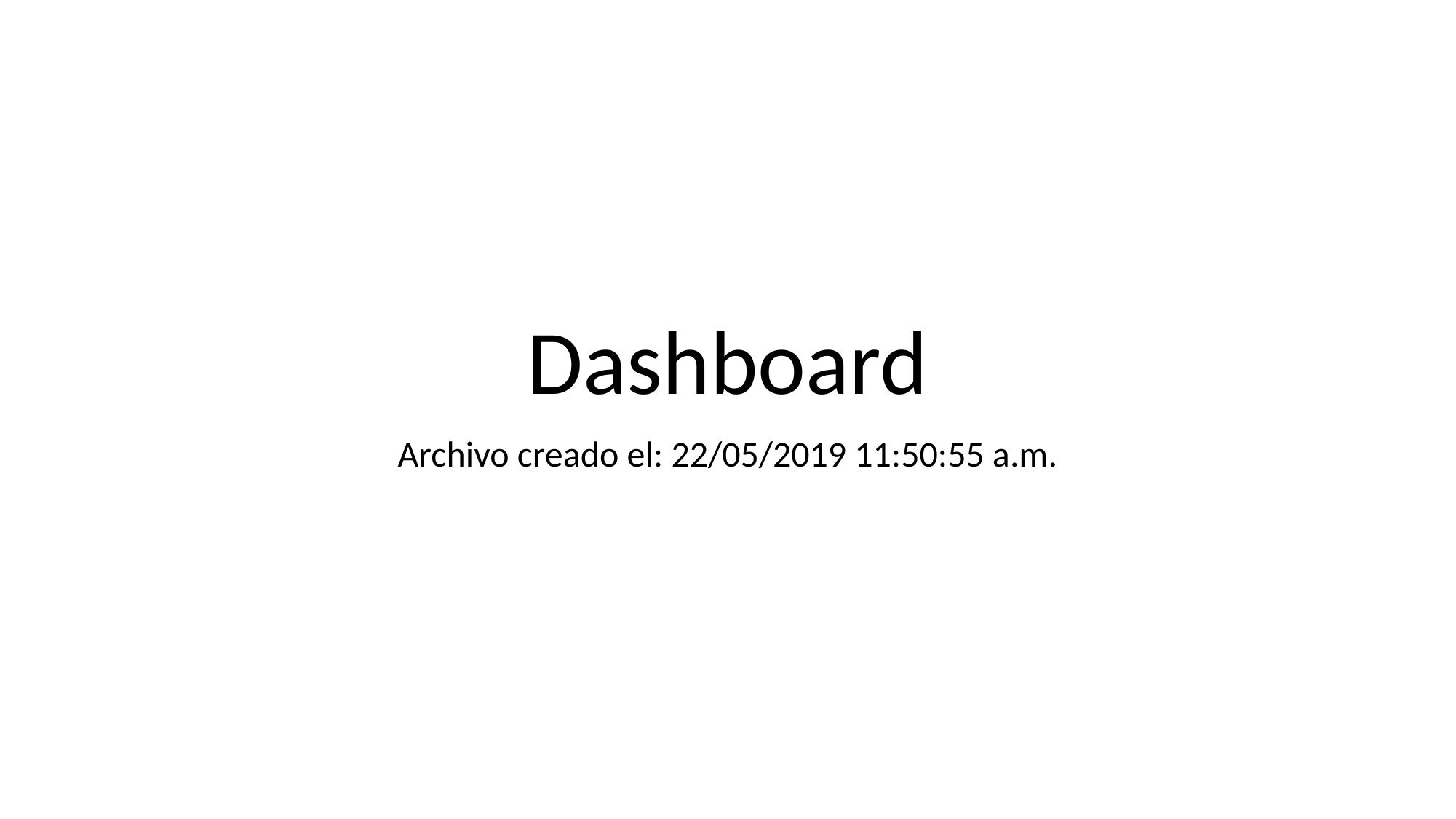

# Dashboard
Archivo creado el: 22/05/2019 11:50:55 a.m.